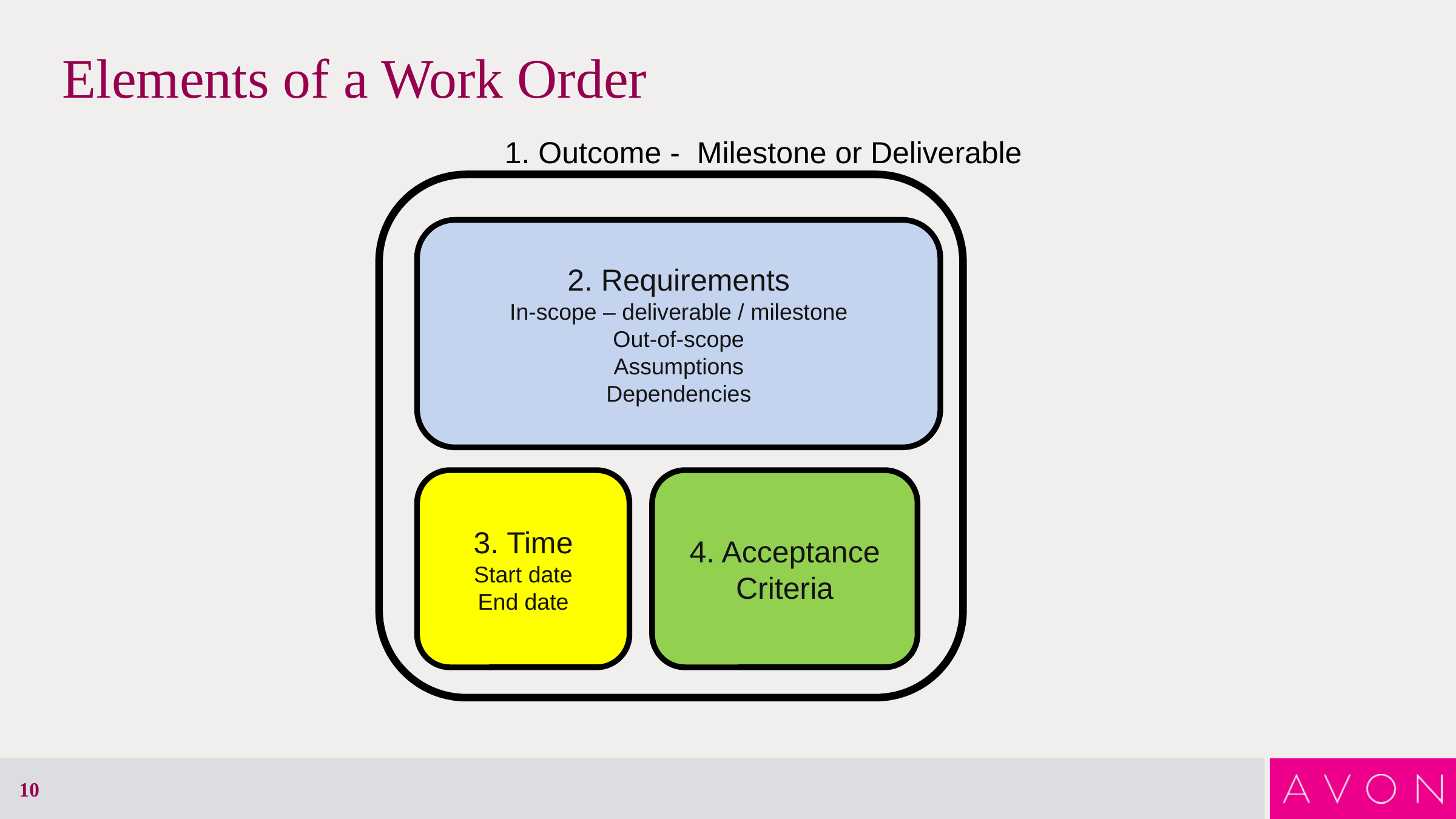

# Elements of a Work Order
1. Outcome -  Milestone or Deliverable

2. Requirements
In-scope – deliverable / milestone
Out-of-scope
Assumptions
Dependencies
3. Time
Start date
End date
4. Acceptance Criteria
10